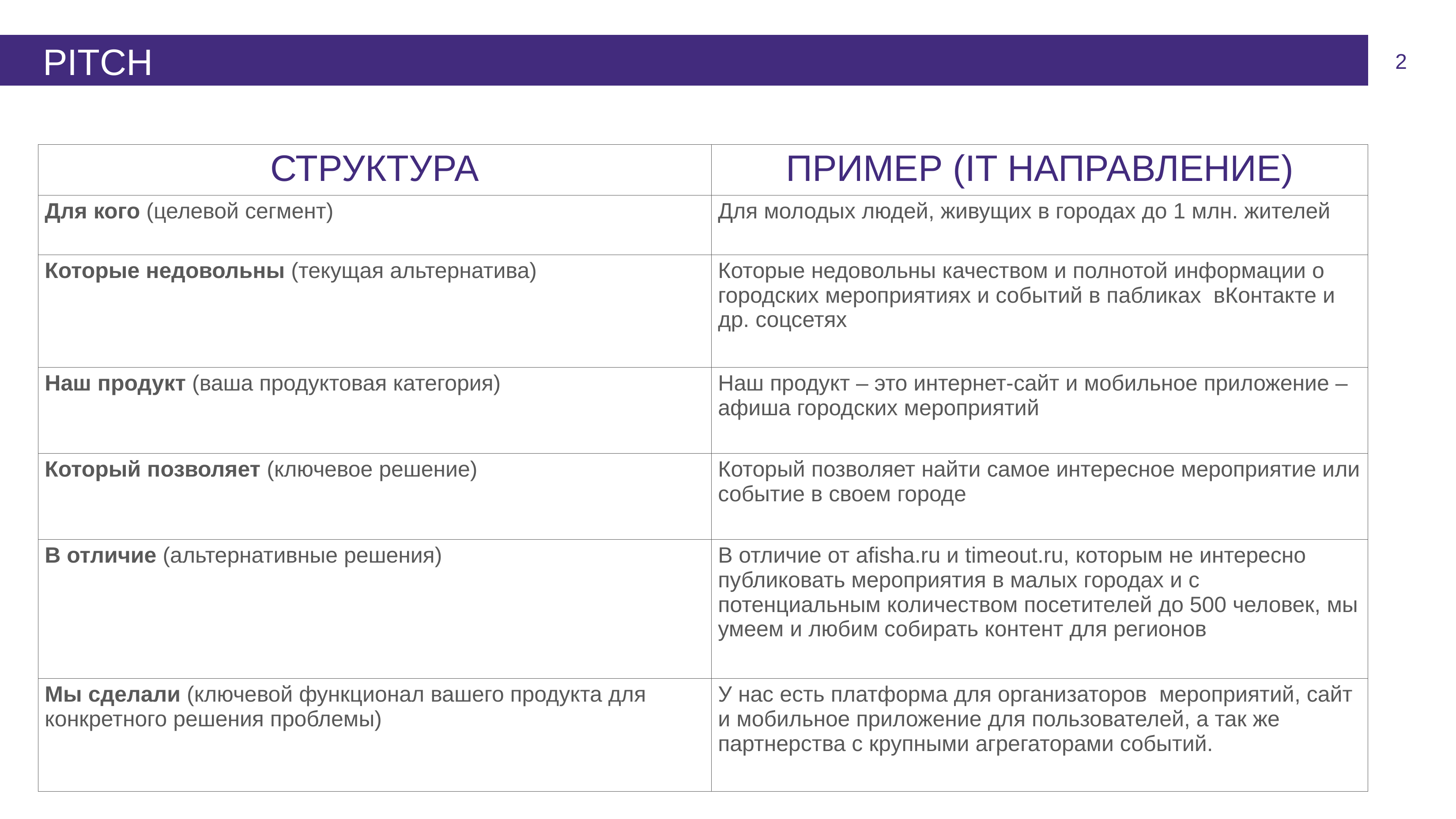

PITCH
2

| СТРУКТУРА | ПРИМЕР (IT НАПРАВЛЕНИЕ) |
| --- | --- |
| Для кого (целевой сегмент) | Для молодых людей, живущих в городах до 1 млн. жителей |
| Которые недовольны (текущая альтернатива) | Которые недовольны качеством и полнотой информации о городских мероприятиях и событий в пабликах вКонтакте и др. соцсетях |
| Наш продукт (ваша продуктовая категория) | Наш продукт – это интернет-сайт и мобильное приложение – афиша городских мероприятий |
| Который позволяет (ключевое решение) | Который позволяет найти самое интересное мероприятие или событие в своем городе |
| В отличие (альтернативные решения) | В отличие от aﬁsha.ru и timeout.ru, которым не интересно публиковать мероприятия в малых городах и с потенциальным количеством посетителей до 500 человек, мы умеем и любим собирать контент для регионов |
| Мы сделали (ключевой функционал вашего продукта для конкретного решения проблемы) | У нас есть платформа для организаторов мероприятий, сайт и мобильное приложение для пользователей, а так же партнерства с крупными агрегаторами событий. |